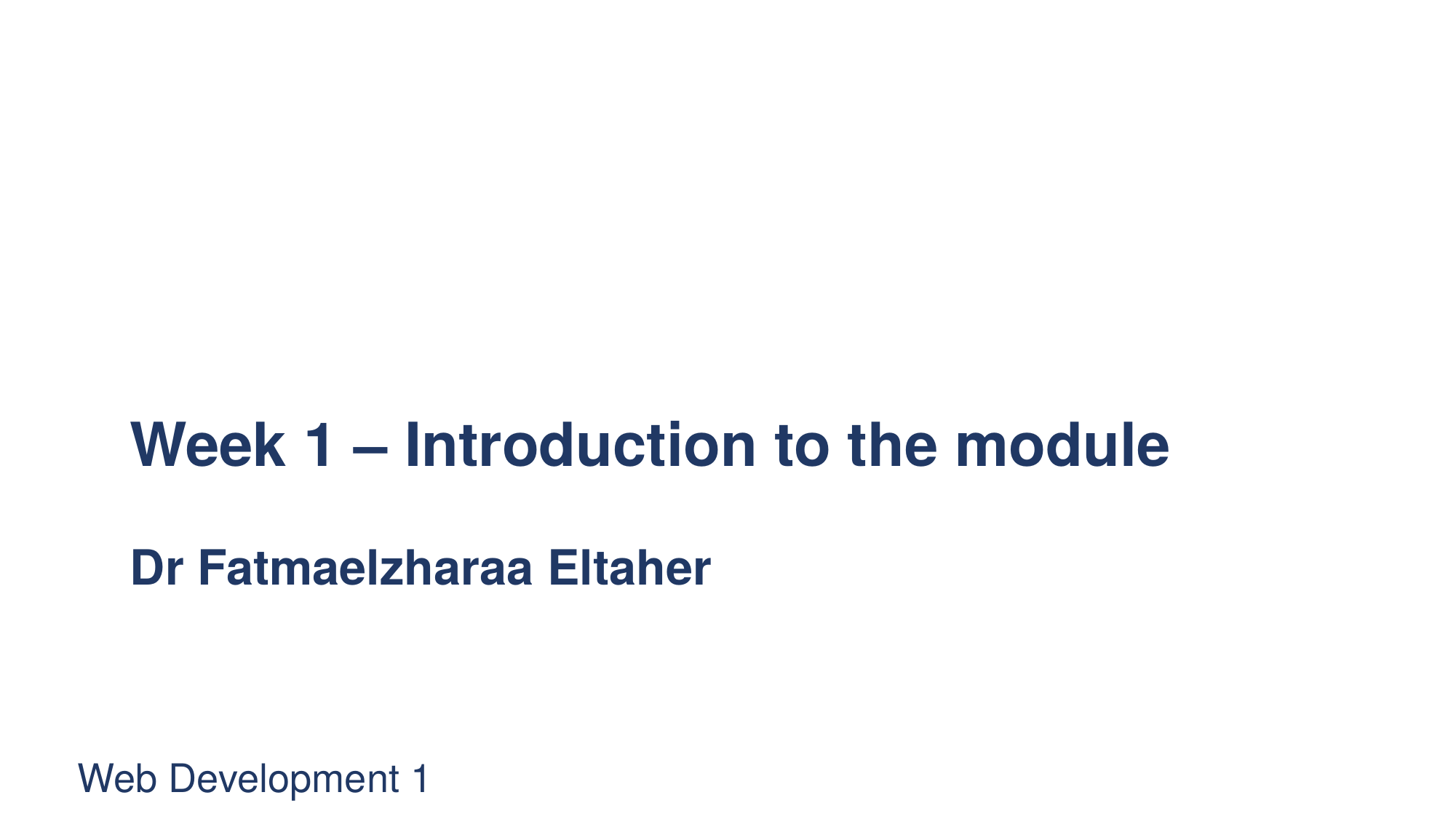

Title
Week 1 – Introduction to the module

Dr Fatmaelzharaa Eltaher
Date, Module name, Lesson number
Web Development 1